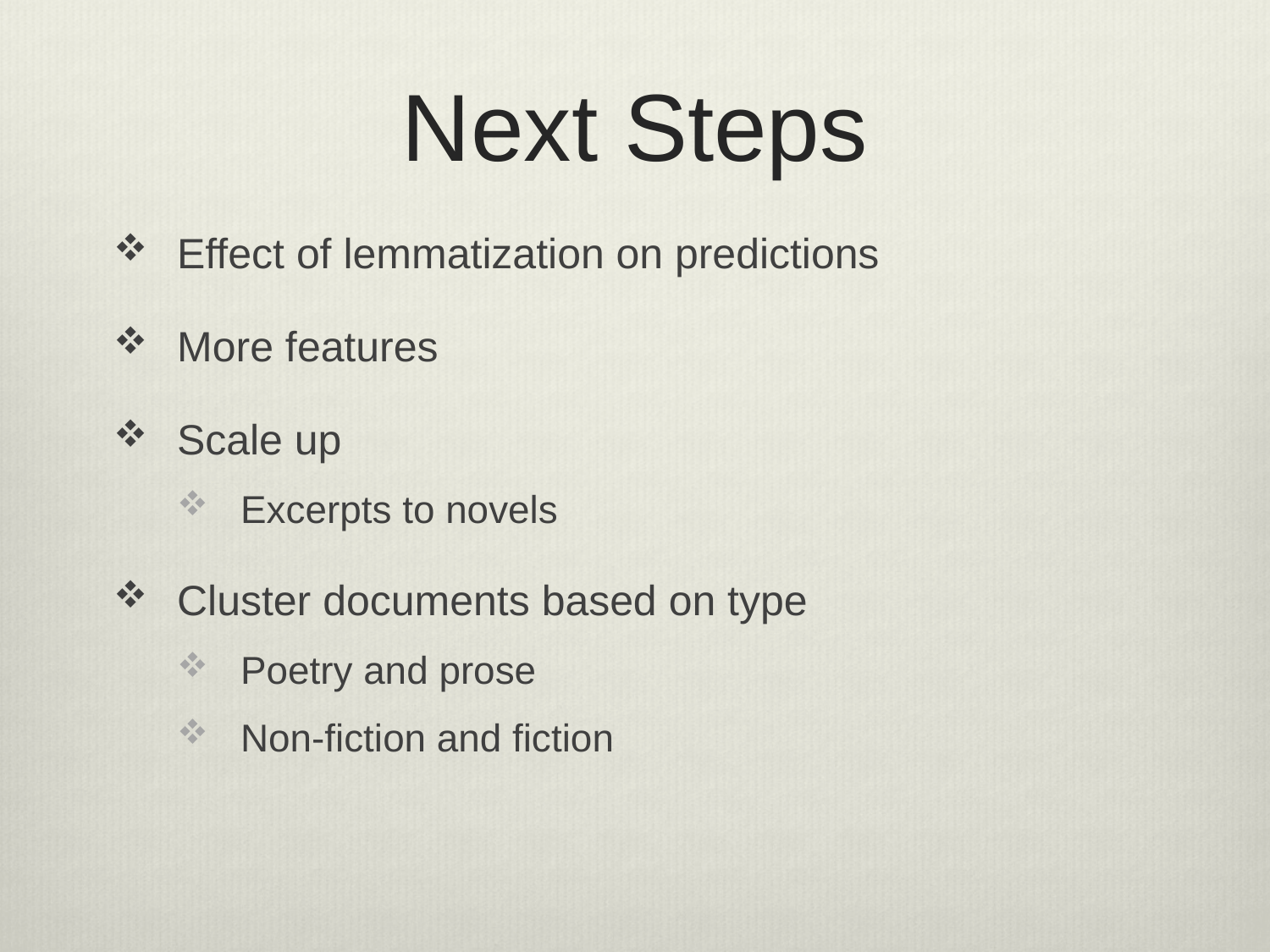

# Next Steps
Effect of lemmatization on predictions
More features
Scale up
Excerpts to novels
Cluster documents based on type
Poetry and prose
Non-fiction and fiction